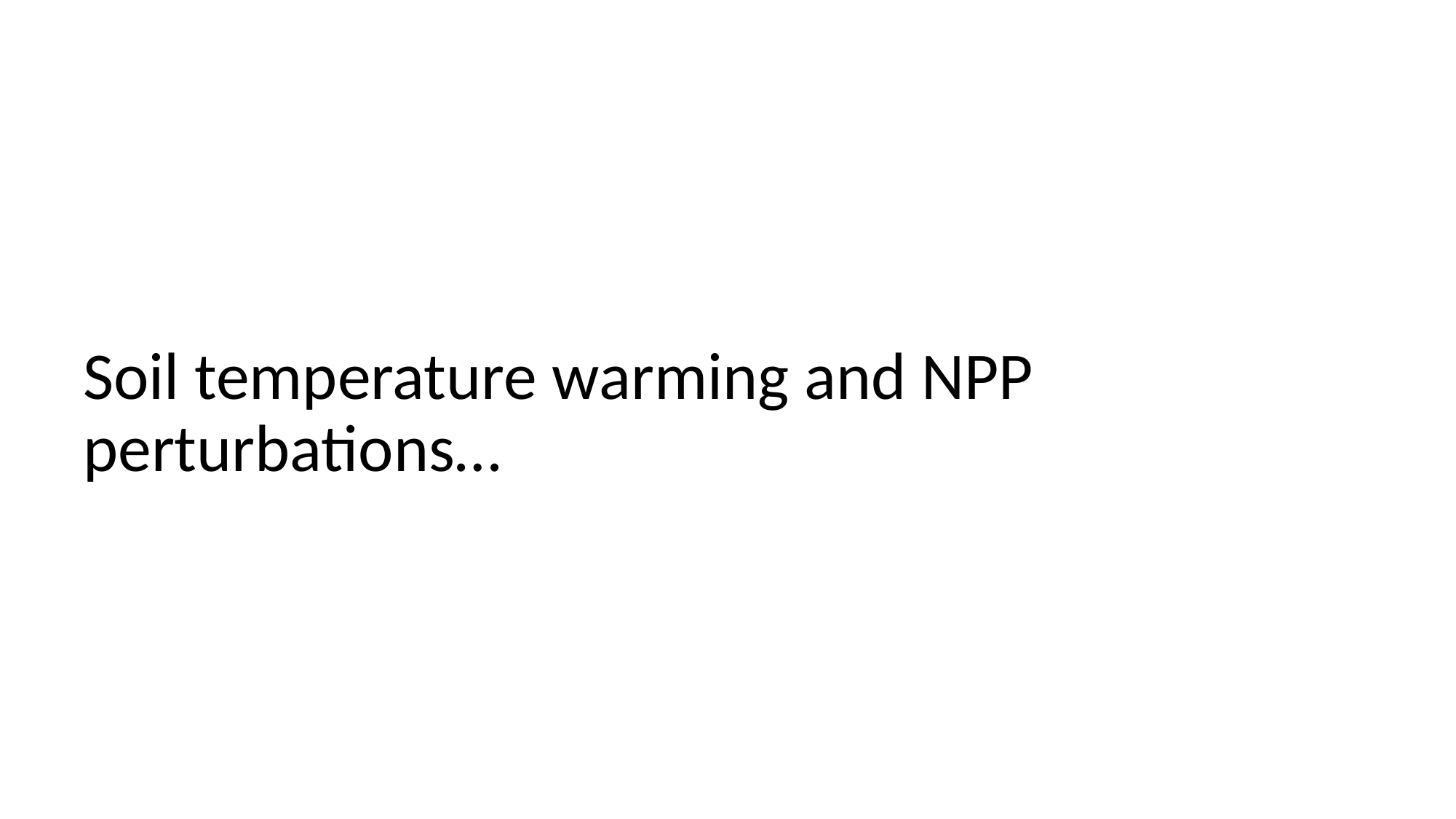

# Soil temperature warming and NPP perturbations…